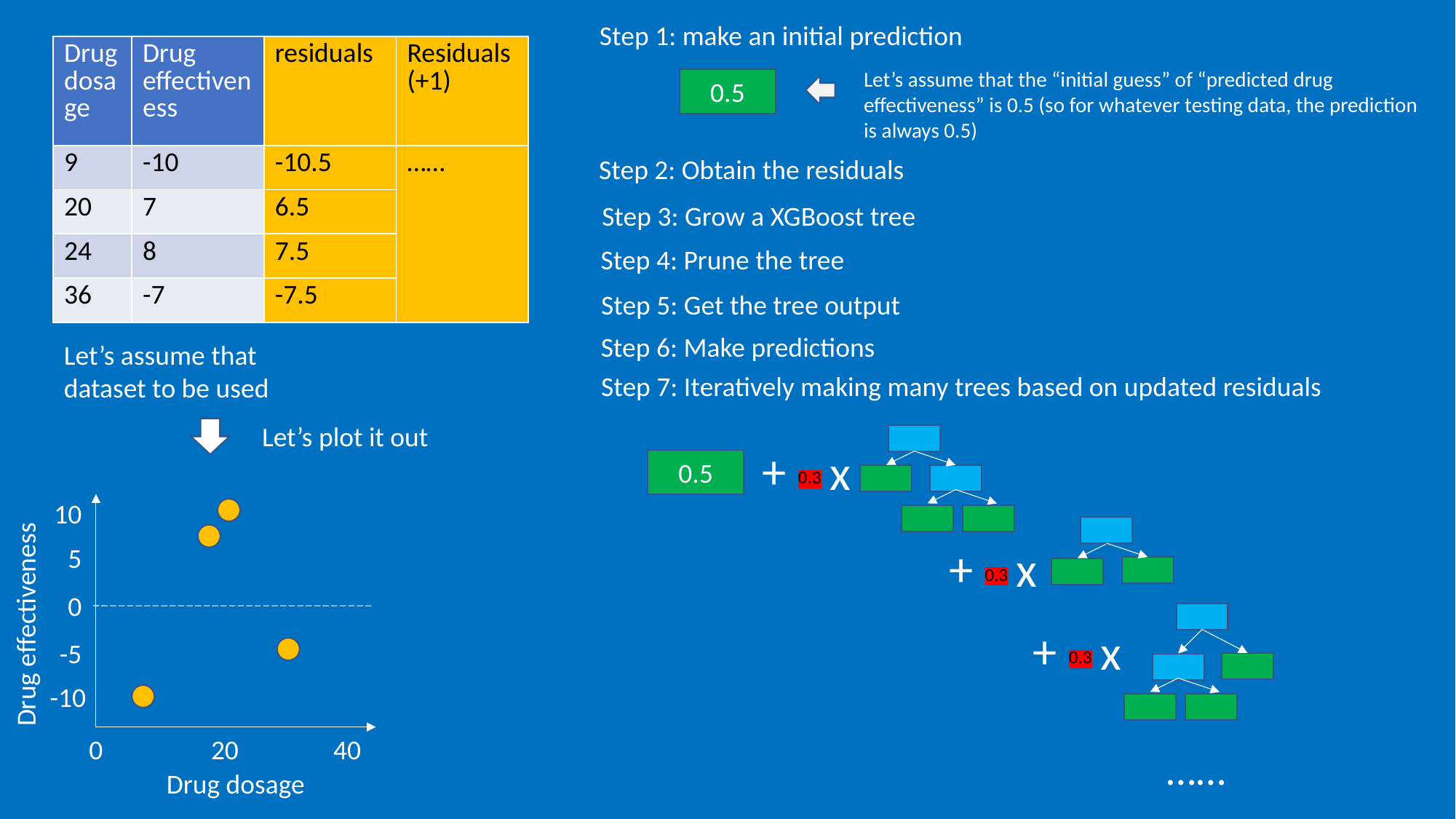

Step 1: make an initial prediction
| Drug dosage | Drug effectiveness | residuals | Residuals (+1) |
| --- | --- | --- | --- |
| 9 | -10 | -10.5 | …… |
| 20 | 7 | 6.5 |  |
| 24 | 8 | 7.5 |  |
| 36 | -7 | -7.5 |  |
Let’s assume that the “initial guess” of “predicted drug effectiveness” is 0.5 (so for whatever testing data, the prediction is always 0.5)
0.5

Step 2: Obtain the residuals
Step 3: Grow a XGBoost tree
Step 4: Prune the tree
Step 5: Get the tree output
Step 6: Make predictions
Let’s assume that dataset to be used
Step 7: Iteratively making many trees based on updated residuals
Let’s plot it out

+
x
0.5
0.3

10

+
x
5

0.3

0
Drug effectiveness

+
x
-5

0.3

-10

0
20
40
……
Drug dosage